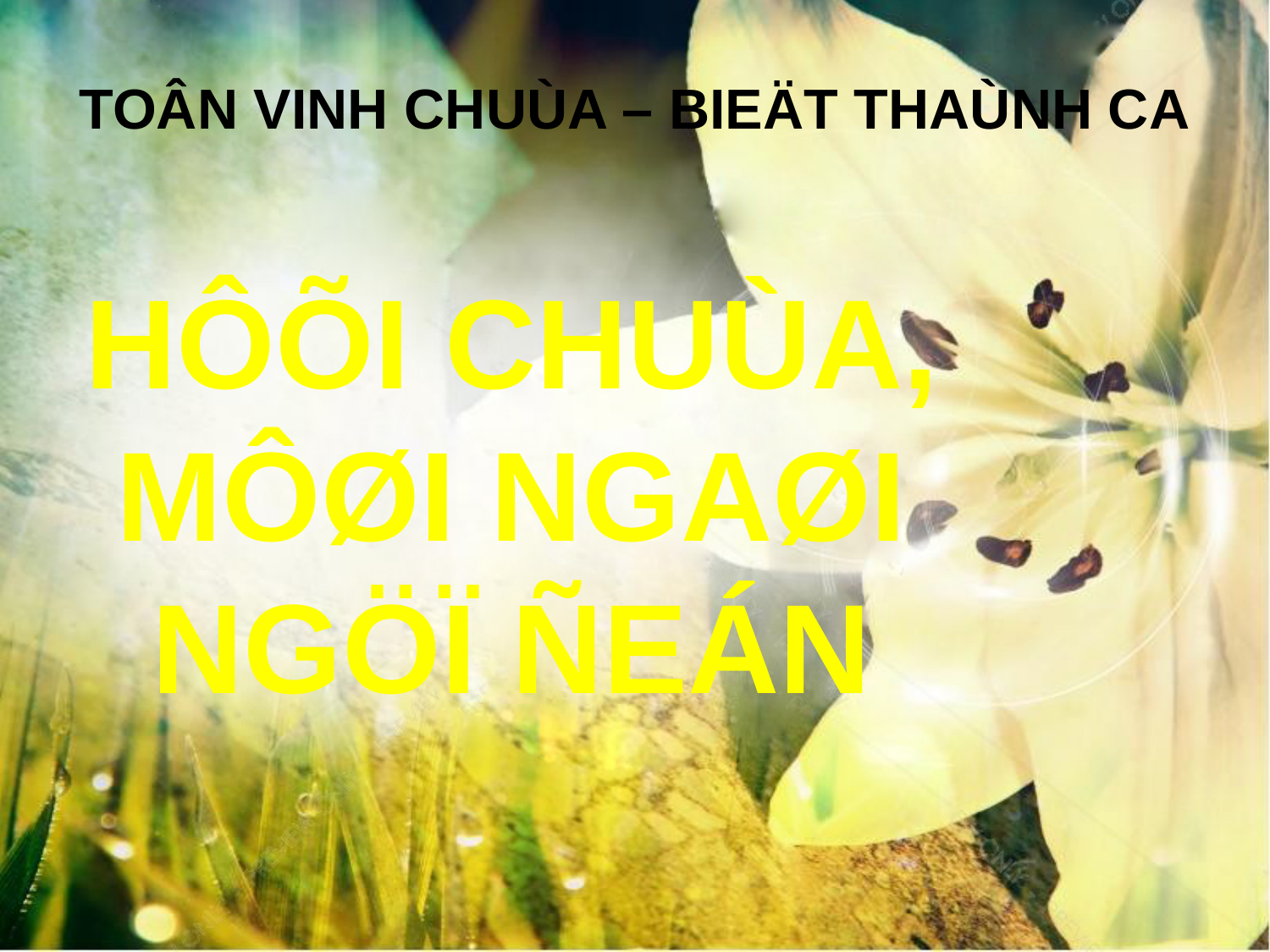

TOÂN VINH CHUÙA – BIEÄT THAÙNH CA
HÔÕI CHUÙA, MÔØI NGAØI NGÖÏ ÑEÁN